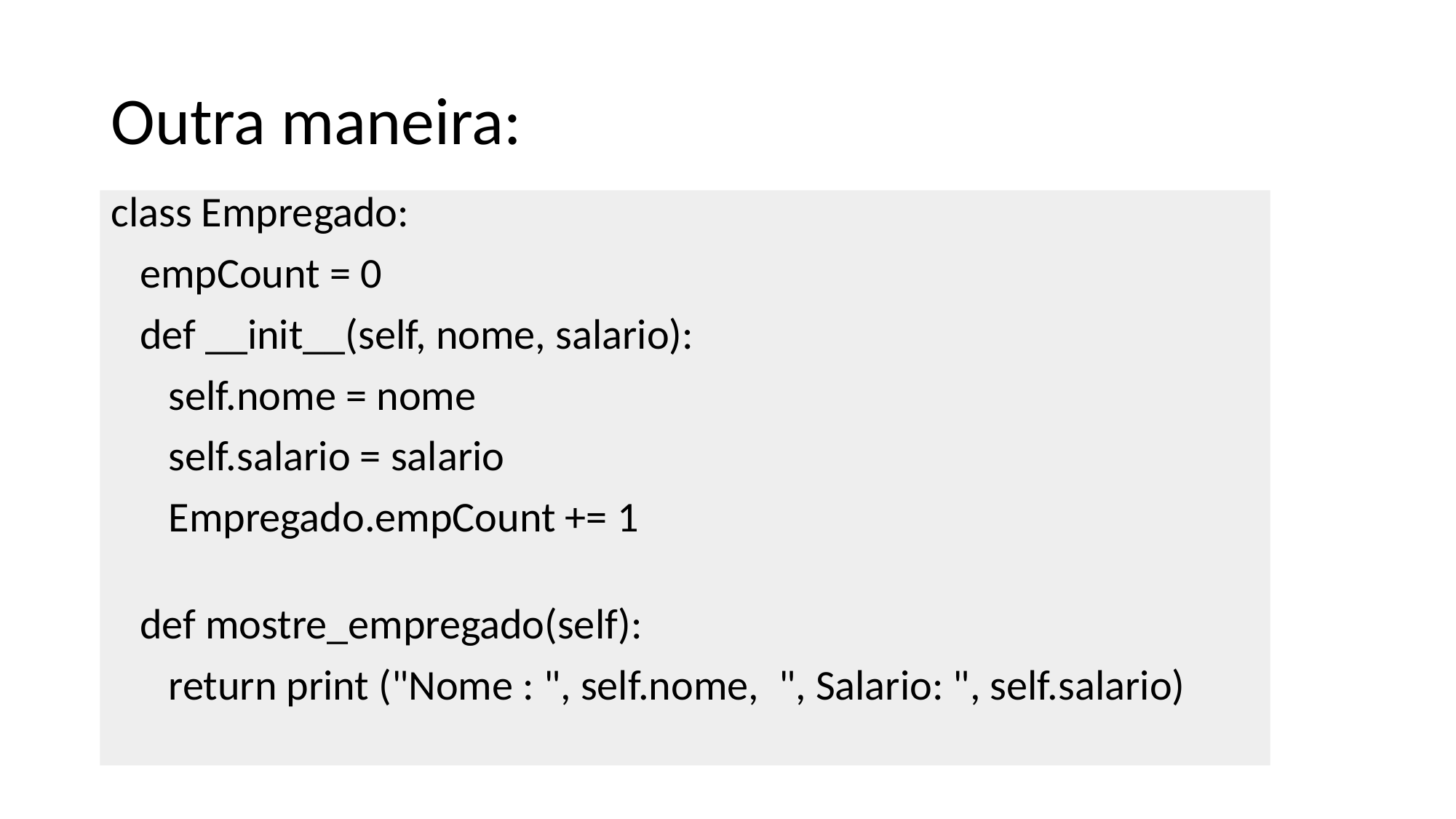

# Outra maneira:
class Empregado:
   empCount = 0
   def __init__(self, nome, salario):
      self.nome = nome
      self.salario = salario
      Empregado.empCount += 1
   def mostre_empregado(self):
      return print ("Nome : ", self.nome,  ", Salario: ", self.salario)